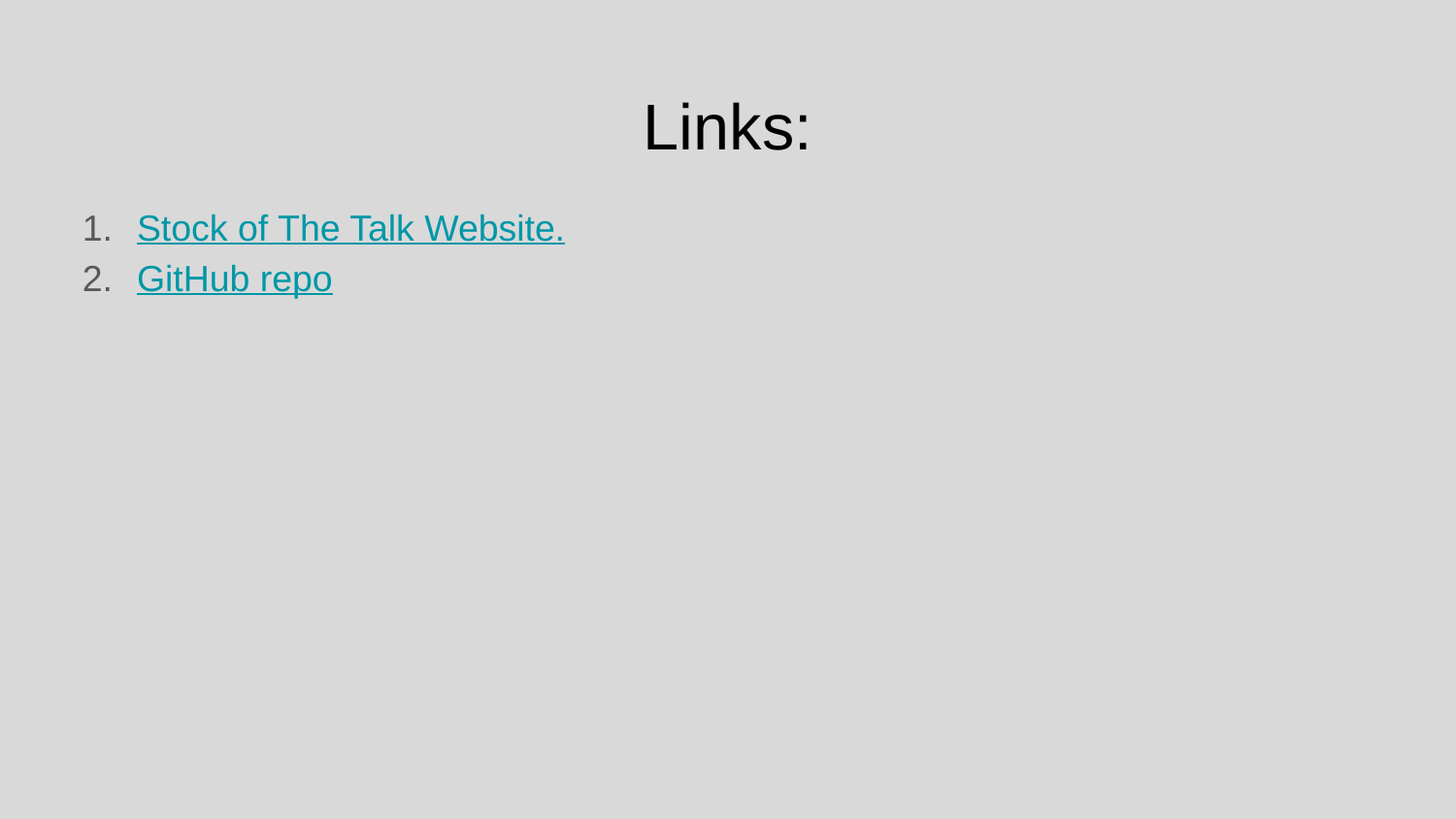

# Links:
Stock of The Talk Website.
GitHub repo